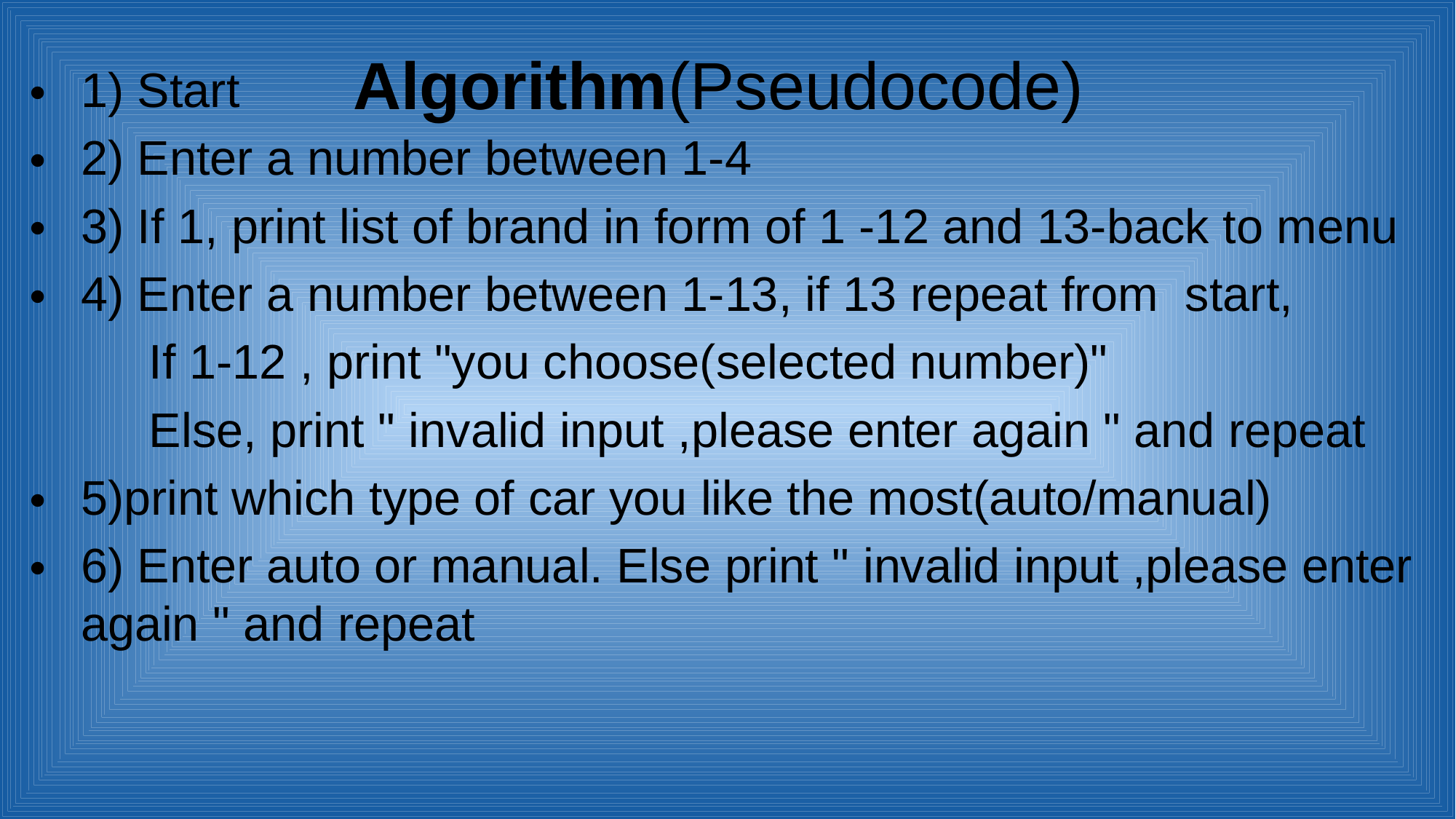

1) Start
2) Enter a number between 1-4
3) If 1, print list of brand in form of 1 -12 and 13-back to menu
4) Enter a number between 1-13, if 13 repeat from  start,
	If 1-12 , print "you choose(selected number)"
	Else, print " invalid input ,please enter again " and repeat
5)print which type of car you like the most(auto/manual)
6) Enter auto or manual. Else print " invalid input ,please enter again " and repeat

# Algorithm(Pseudocode)